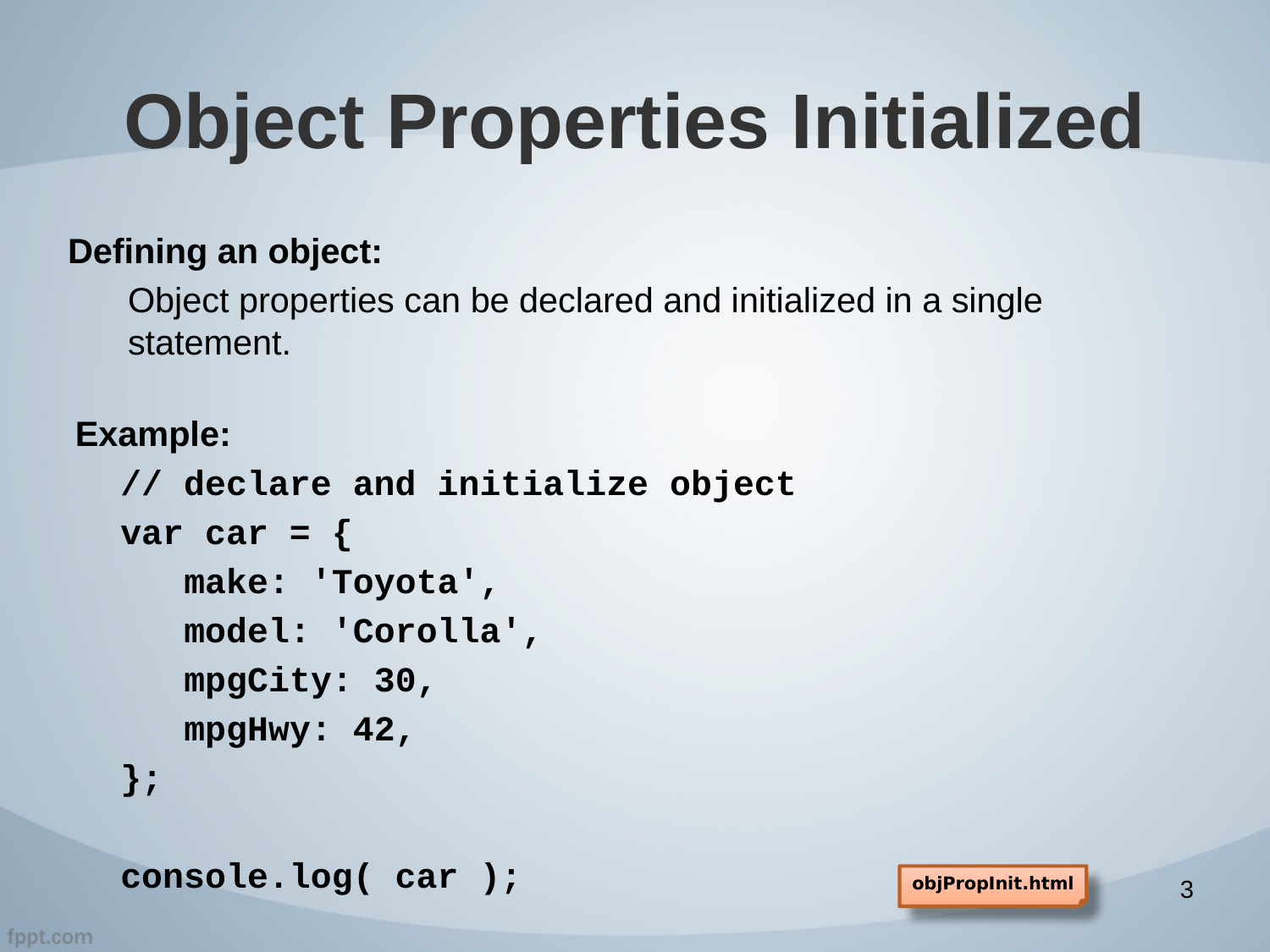

# Object Properties Initialized
Defining an object:
Object properties can be declared and initialized in a single statement.
Example:
// declare and initialize object
var car = {
   make: 'Toyota',
   model: 'Corolla',
   mpgCity: 30,
   mpgHwy: 42,
};

console.log( car );
objPropInit.html
3